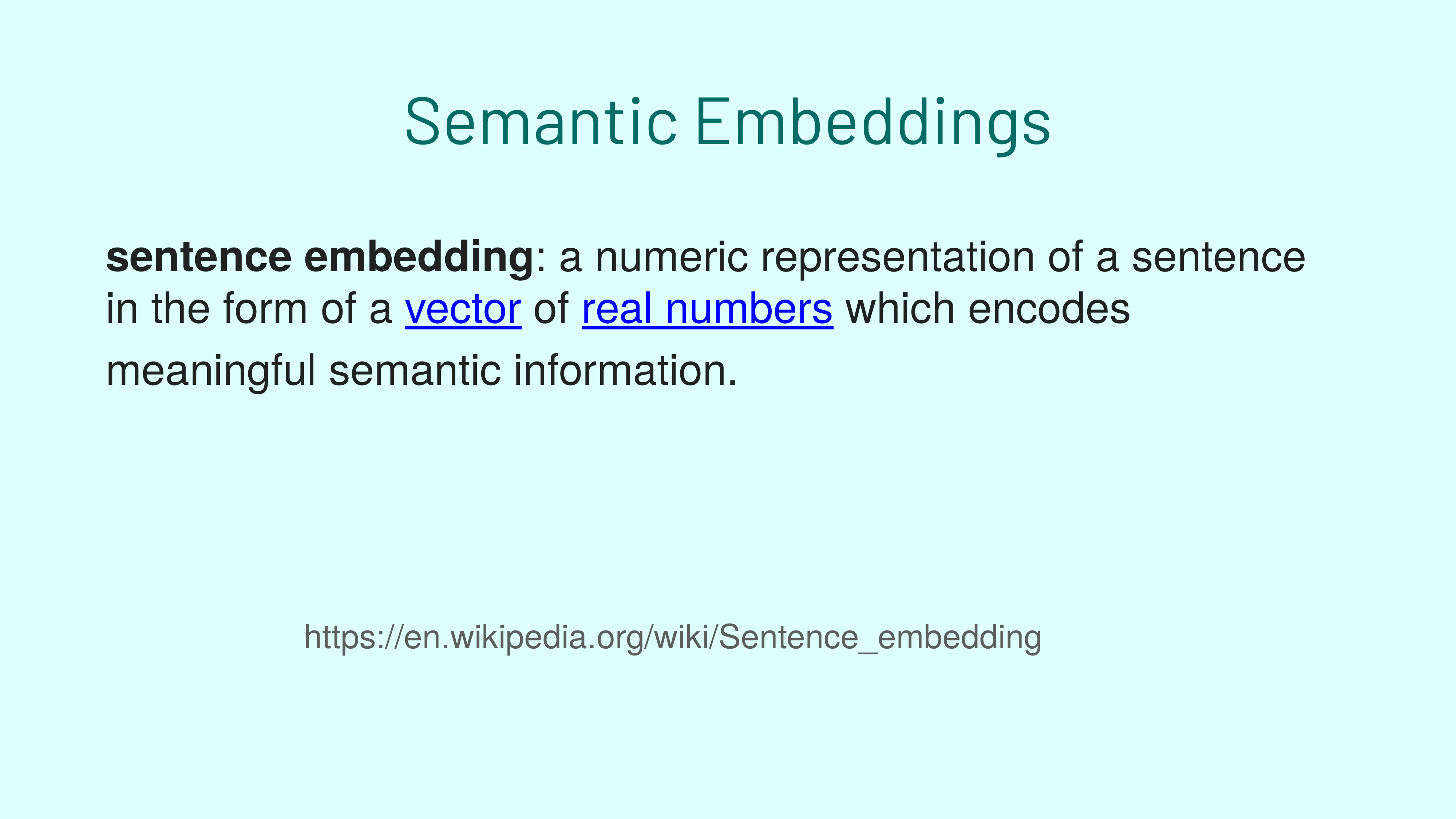

# Semantic Embeddings
sentence embedding: a numeric representation of a sentence in the form of a vector of real numbers which encodes meaningful semantic information.
https://en.wikipedia.org/wiki/Sentence_embedding